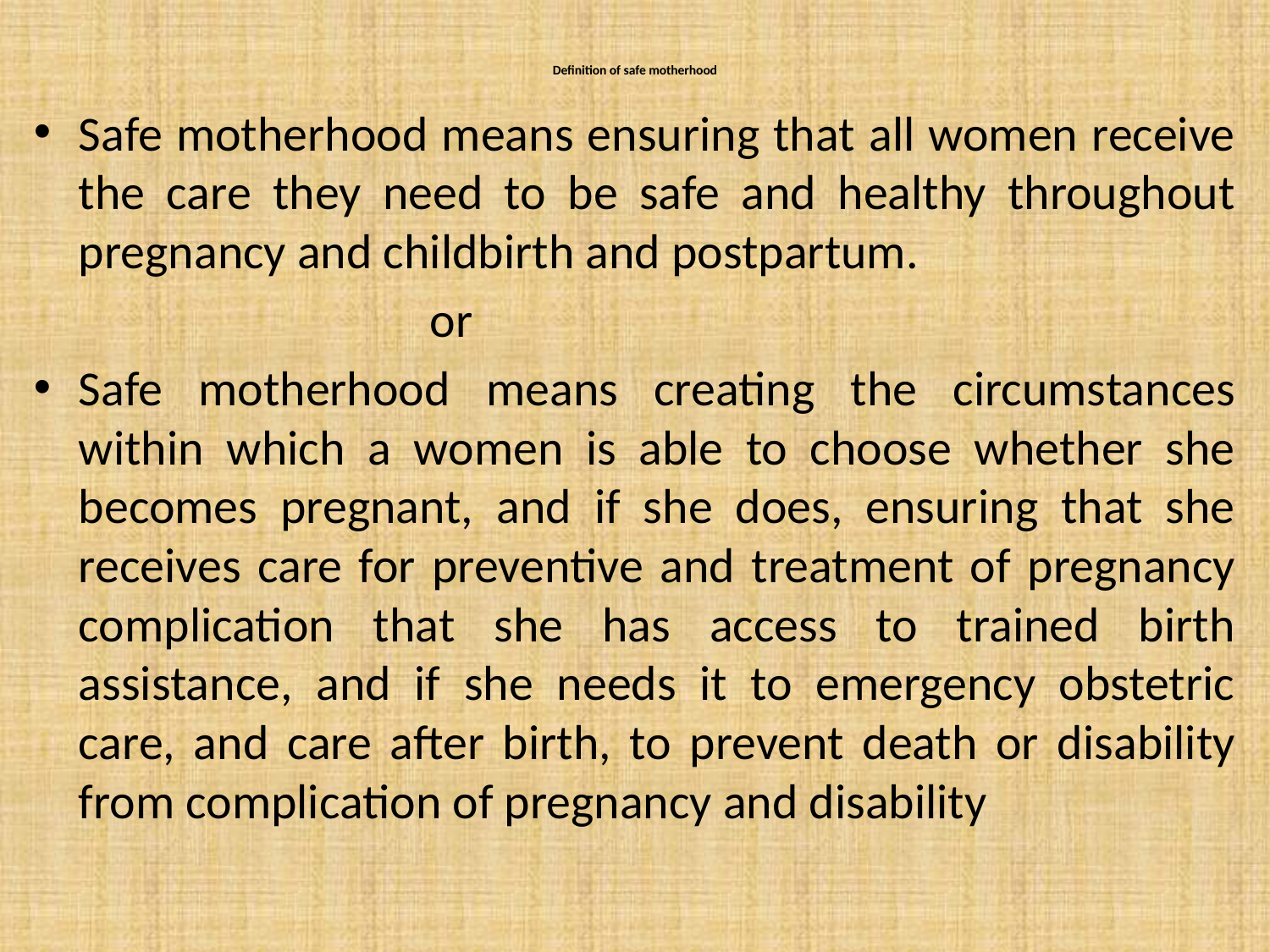

# Definition of safe motherhood
Safe motherhood means ensuring that all women receive the care they need to be safe and healthy throughout pregnancy and childbirth and postpartum.
                                    or
Safe motherhood means creating the circumstances within which a women is able to choose whether she becomes pregnant, and if she does, ensuring that she receives care for preventive and treatment of pregnancy complication that she has access to trained birth assistance, and if she needs it to emergency obstetric care, and care after birth, to prevent death or disability from complication of pregnancy and disability